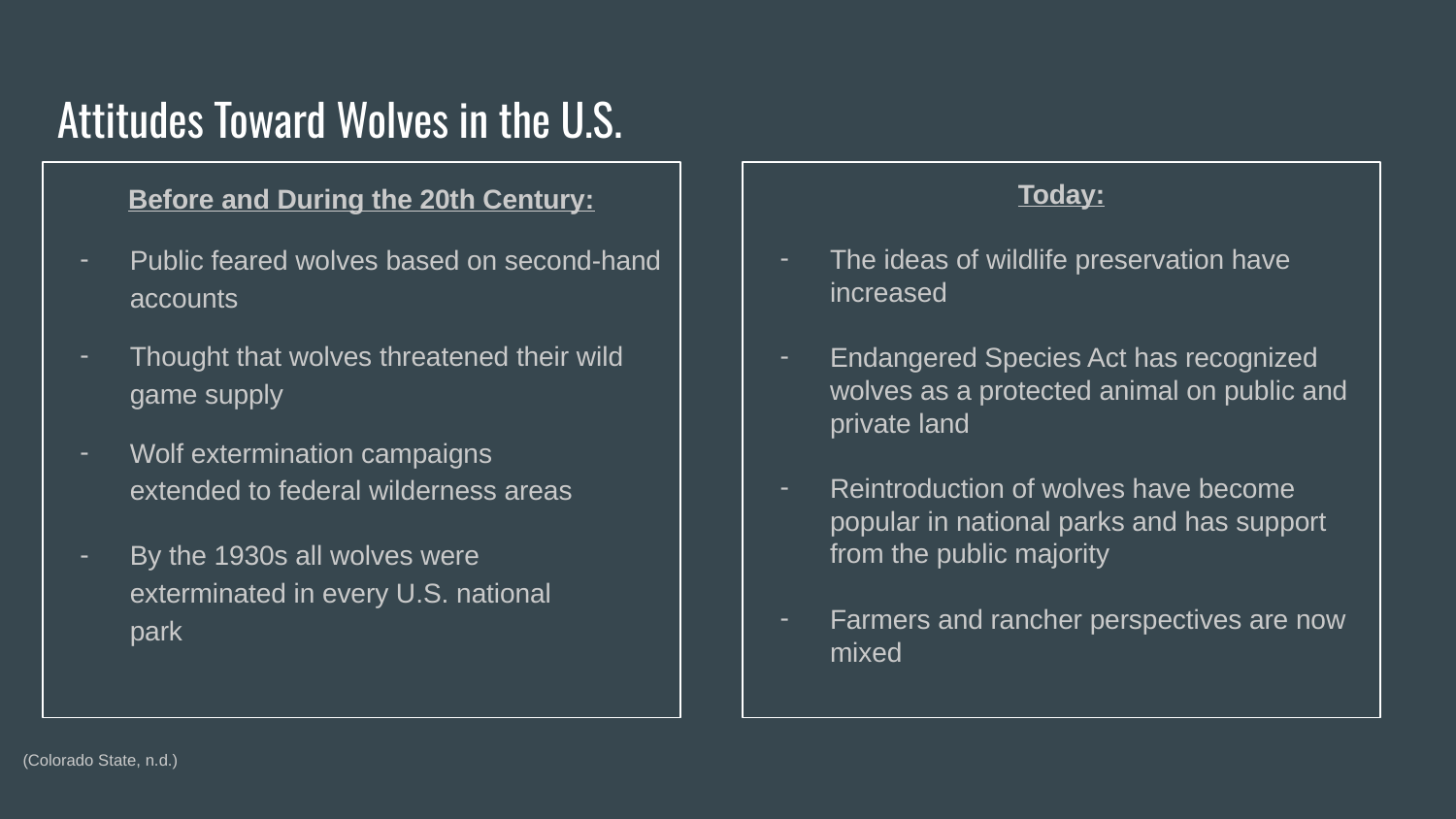

# Attitudes Toward Wolves in the U.S.
Before and During the 20th Century:
Public feared wolves based on second-hand accounts

Today:

The ideas of wildlife preservation have increased

Endangered Species Act has recognized wolves as a protected animal on public and private land

Reintroduction of wolves have become popular in national parks and has support from the public majority

Farmers and rancher perspectives are now mixed
Thought that wolves threatened their wild game supply

Wolf extermination campaigns extended to federal wilderness areas

By the 1930s all wolves were exterminated in every U.S. national park

(Colorado State, n.d.)